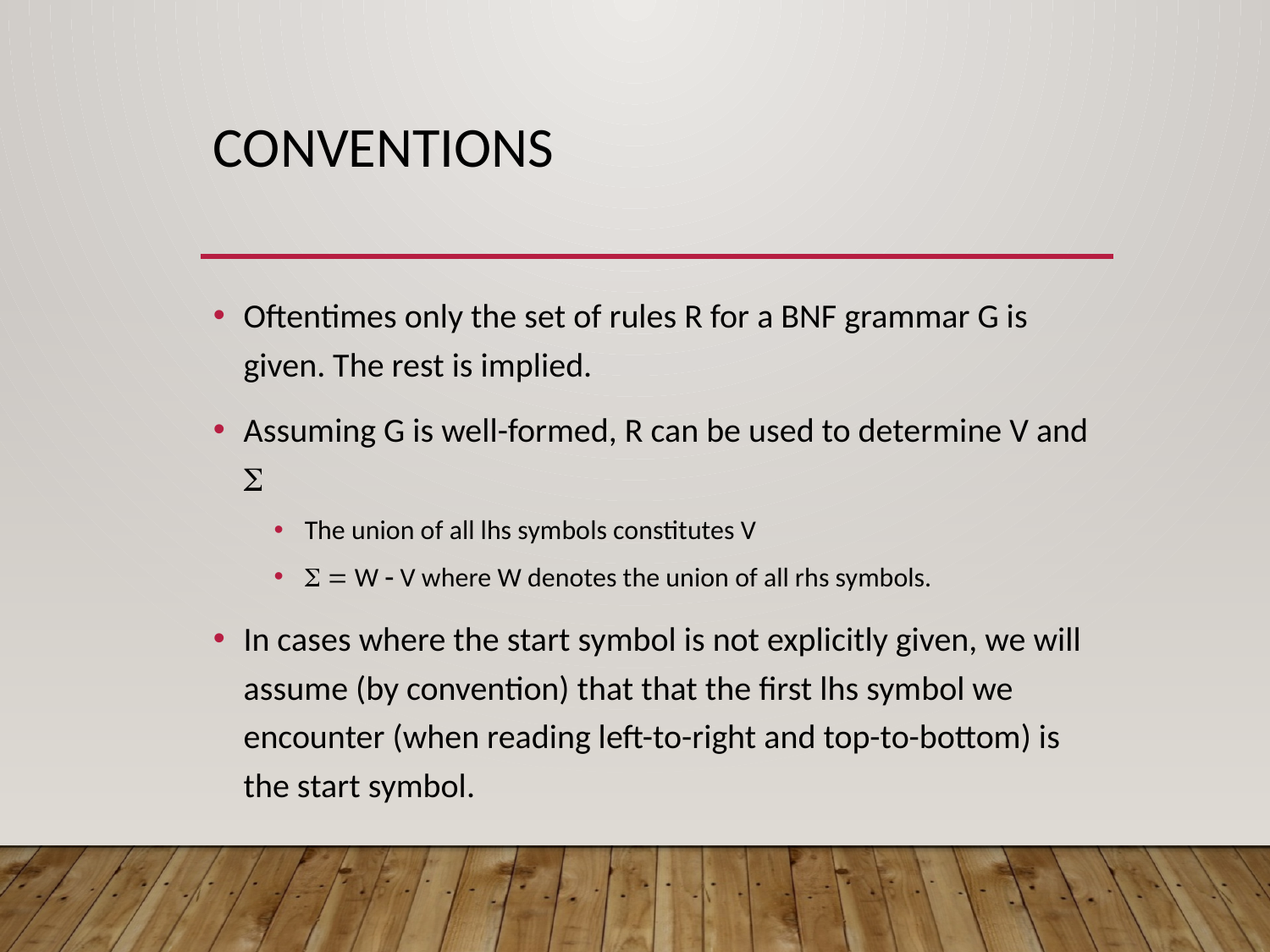

# conventions
Oftentimes only the set of rules R for a BNF grammar G is given. The rest is implied.
Assuming G is well-formed, R can be used to determine V and Σ
The union of all lhs symbols constitutes V
Σ = W − V where W denotes the union of all rhs symbols.
In cases where the start symbol is not explicitly given, we will assume (by convention) that that the first lhs symbol we encounter (when reading left-to-right and top-to-bottom) is the start symbol.